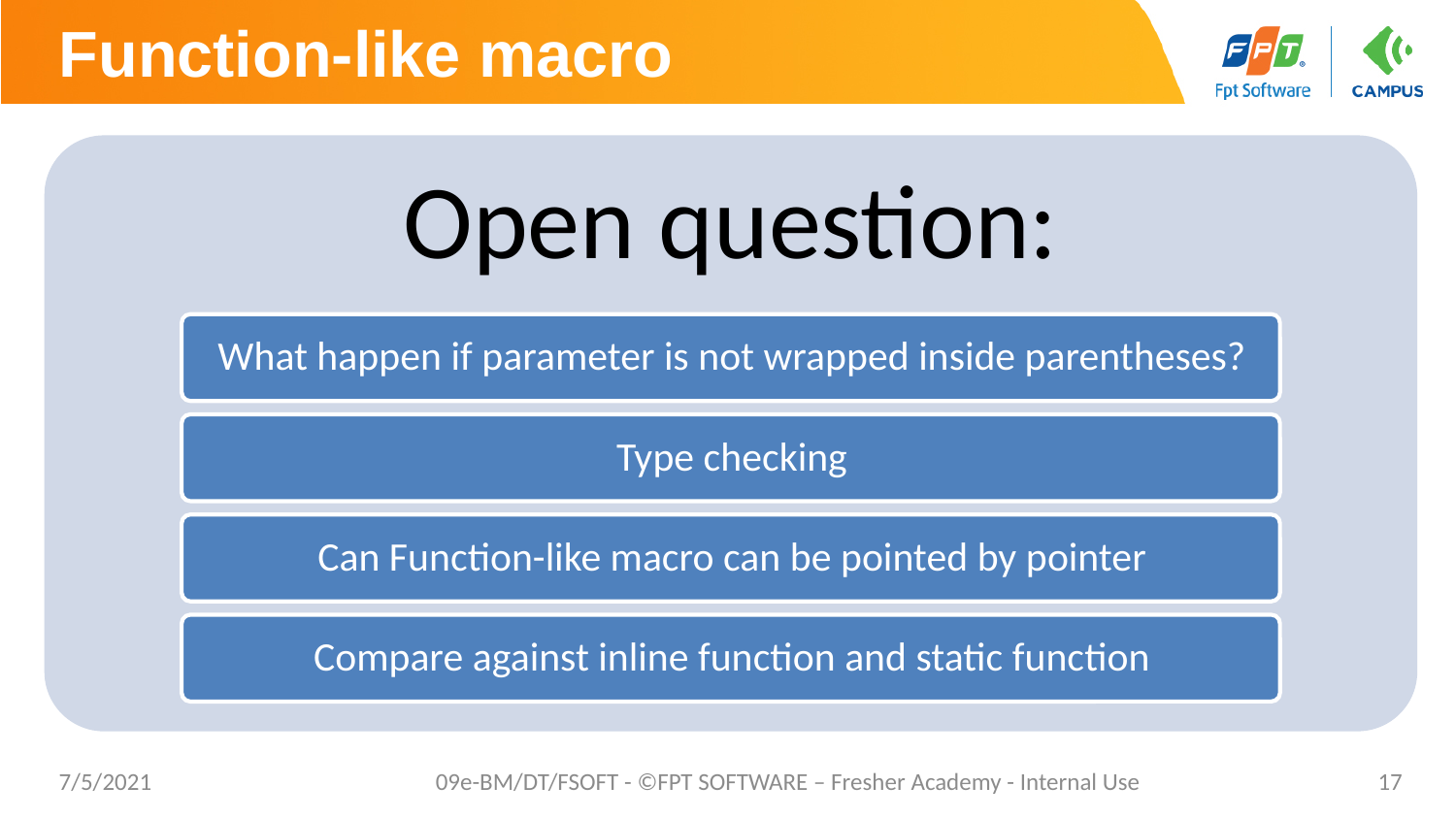

# Function-like macro
Open question:
What happen if parameter is not wrapped inside parentheses?
Type checking
Can Function-like macro can be pointed by pointer
Compare against inline function and static function
7/5/2021
09e-BM/DT/FSOFT - ©FPT SOFTWARE – Fresher Academy - Internal Use
17